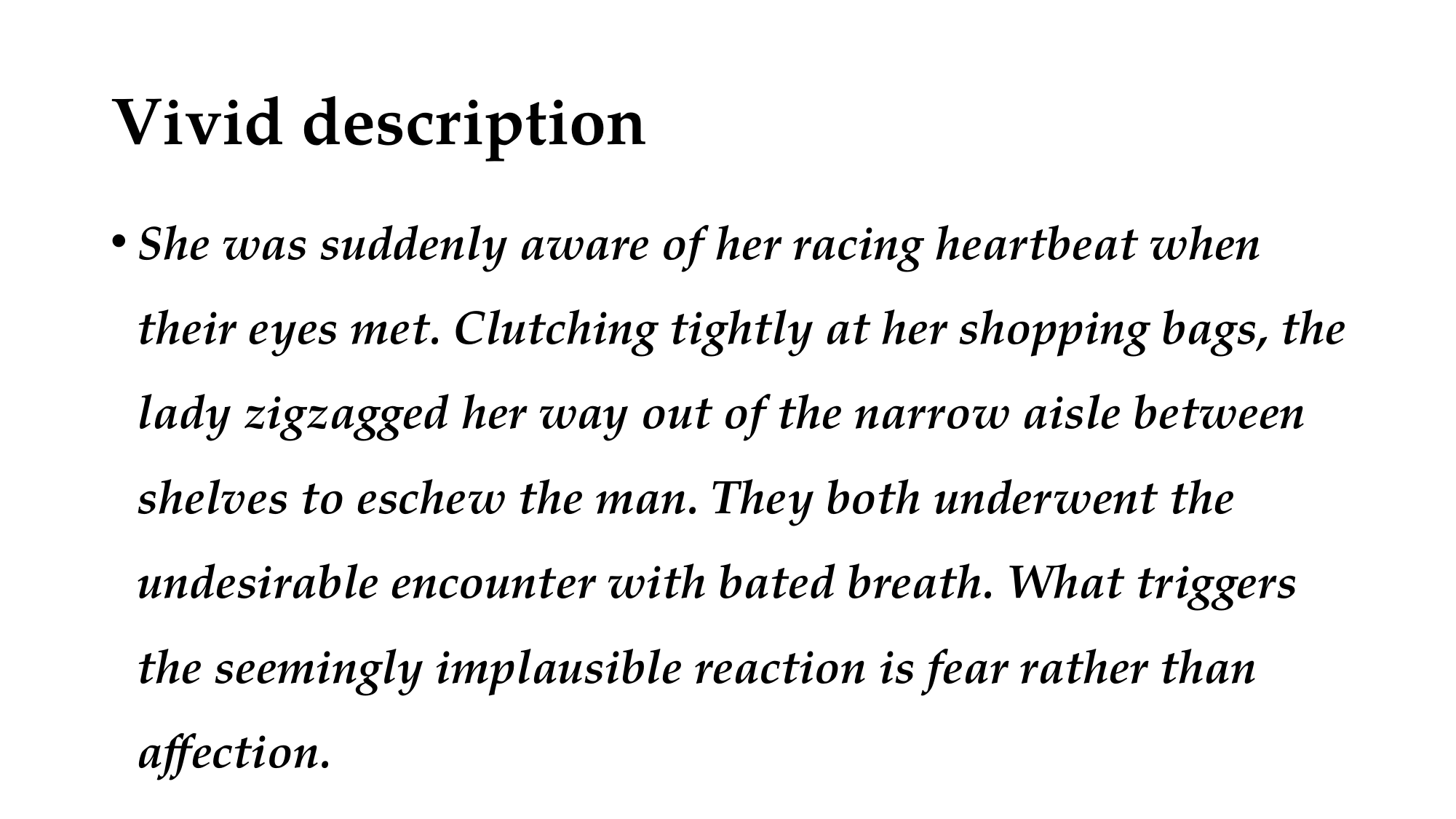

# Vivid description
She was suddenly aware of her racing heartbeat when their eyes met. Clutching tightly at her shopping bags, the lady zigzagged her way out of the narrow aisle between shelves to eschew the man. They both underwent the undesirable encounter with bated breath. What triggers the seemingly implausible reaction is fear rather than affection.